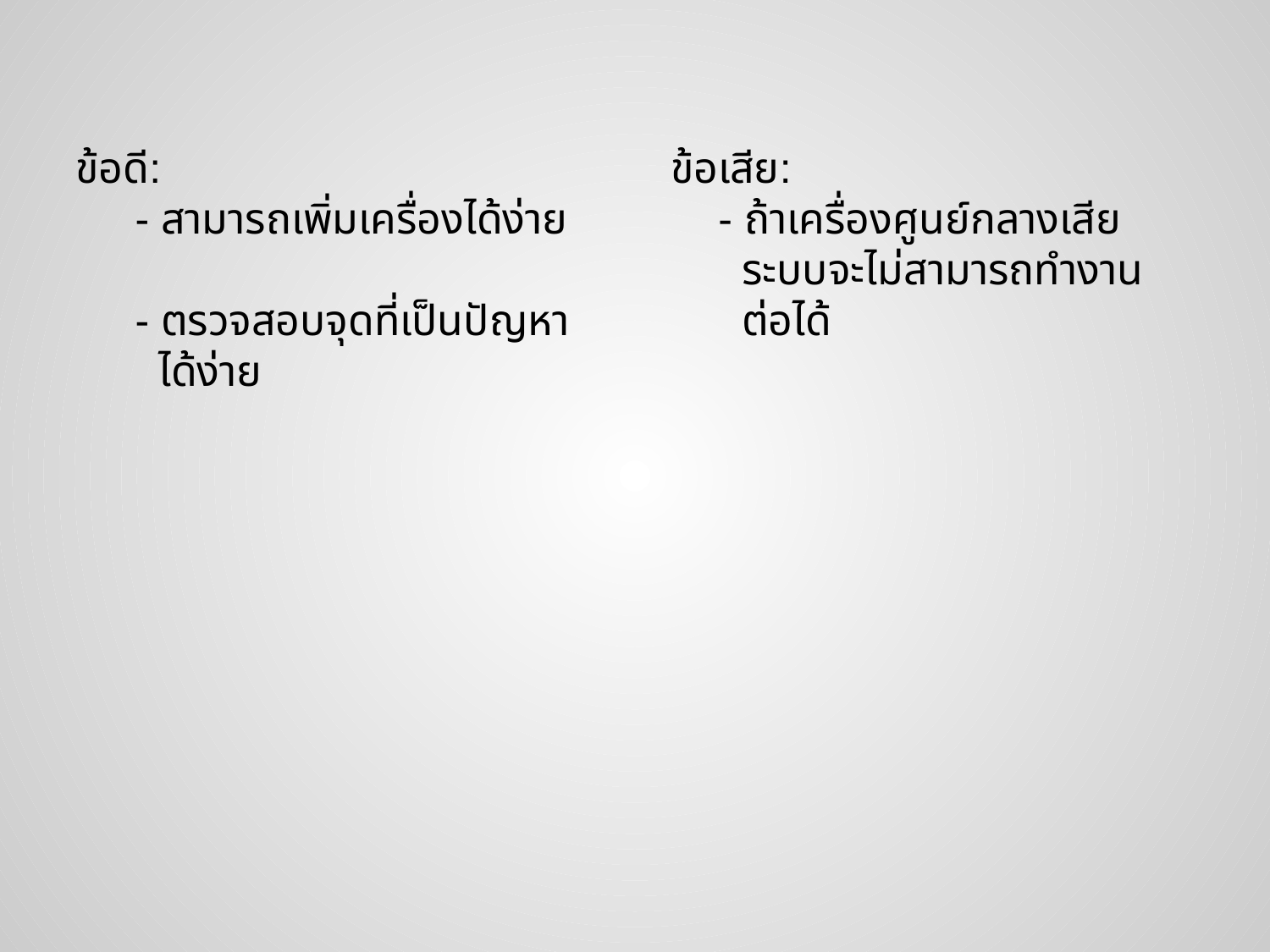

ข้อดี:
     - สามารถเพิ่มเครื่องได้ง่าย

     - ตรวจสอบจุดที่เป็นปัญหา
       ได้ง่าย

ข้อเสีย:
    - ถ้าเครื่องศูนย์กลางเสีย
      ระบบจะไม่สามารถทำงาน
      ต่อได้